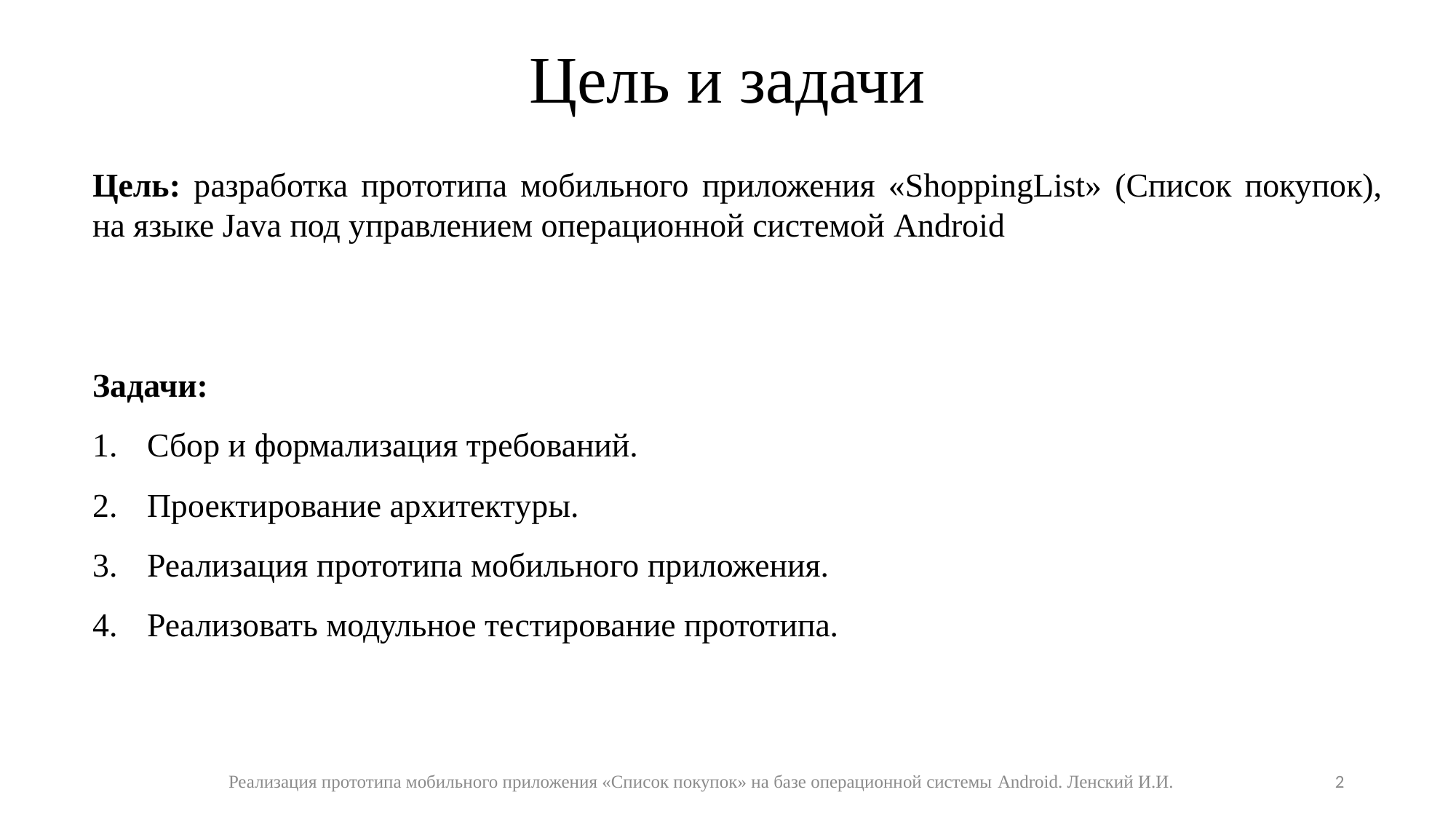

# Цель и задачи
Цель: разработка прототипа мобильного приложения «ShoppingList» (Cписок покупок), на языке Java под управлением операционной системой Android

Задачи:
Сбор и формализация требований.
Проектирование архитектуры.
Реализация прототипа мобильного приложения.
Реализовать модульное тестирование прототипа.
Реализация прототипа мобильного приложения «Список покупок» на базе операционной системы Android. Ленский И.И.
2